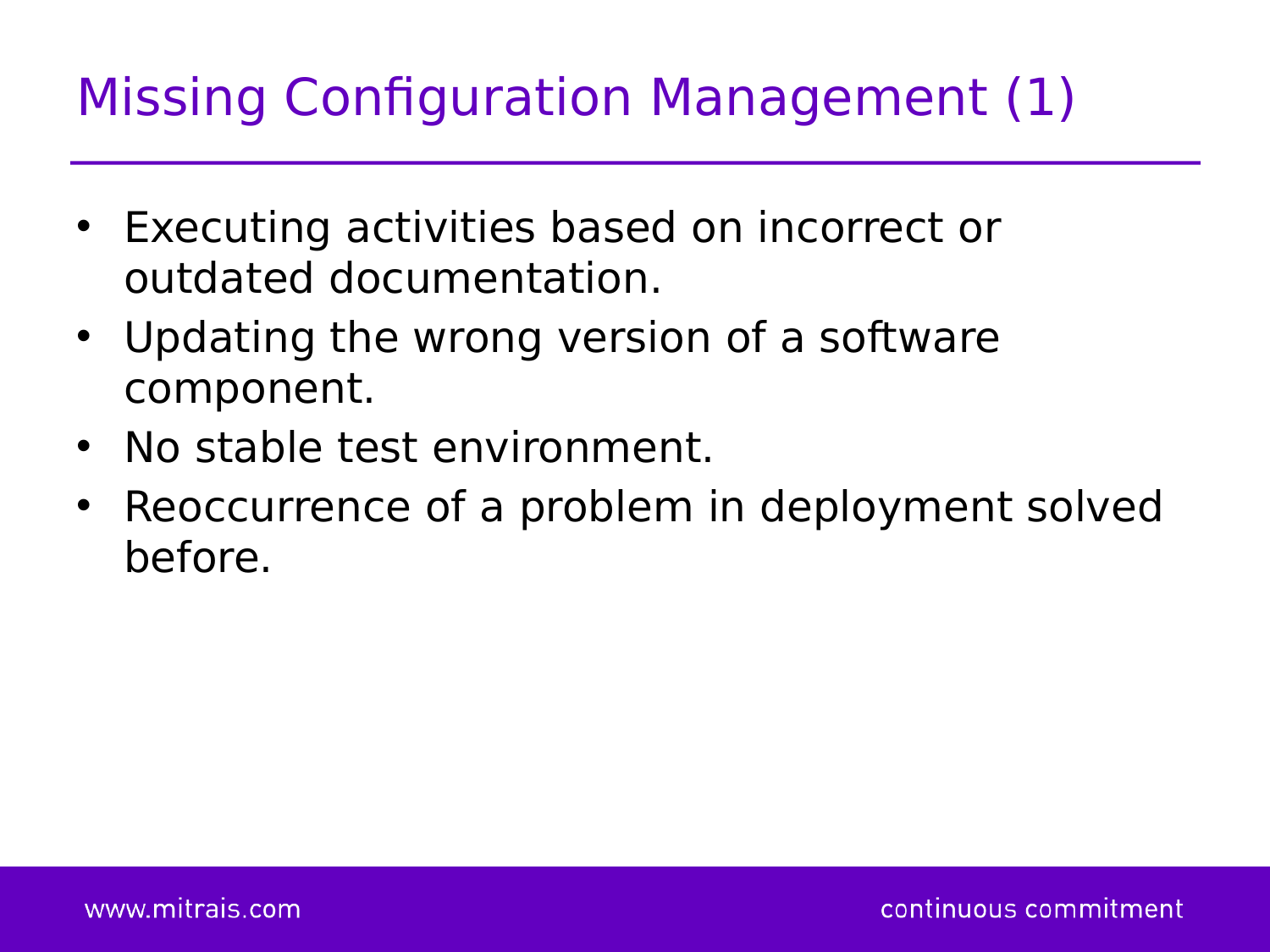

# Missing Configuration Management (1)
Executing activities based on incorrect or outdated documentation.
Updating the wrong version of a software component.
No stable test environment.
Reoccurrence of a problem in deployment solved before.